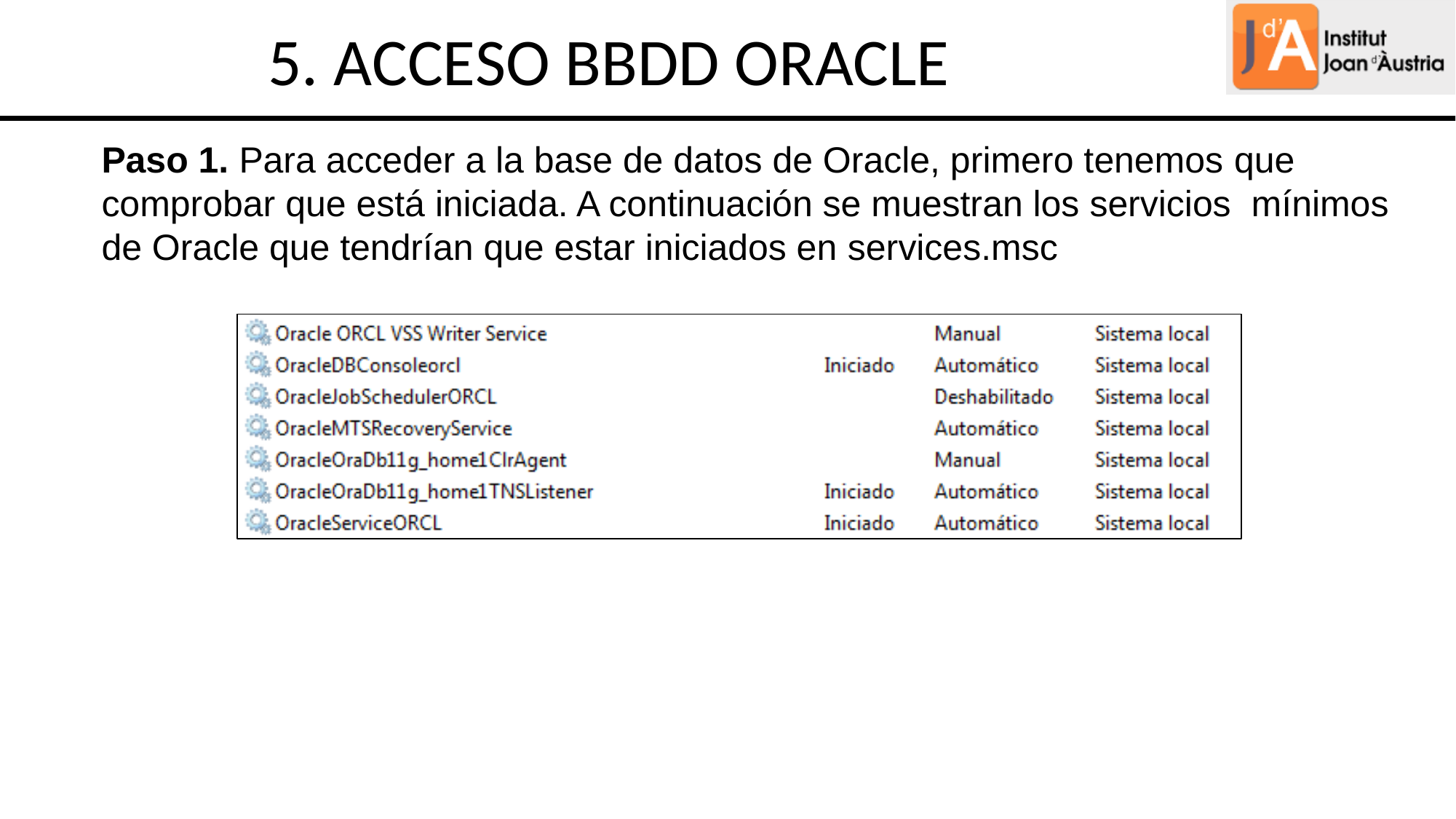

5. ACCESO BBDD ORACLE
Paso 1. Para acceder a la base de datos de Oracle, primero tenemos que  comprobar que está iniciada. A continuación se muestran los servicios  mínimos de Oracle que tendrían que estar iniciados en services.msc